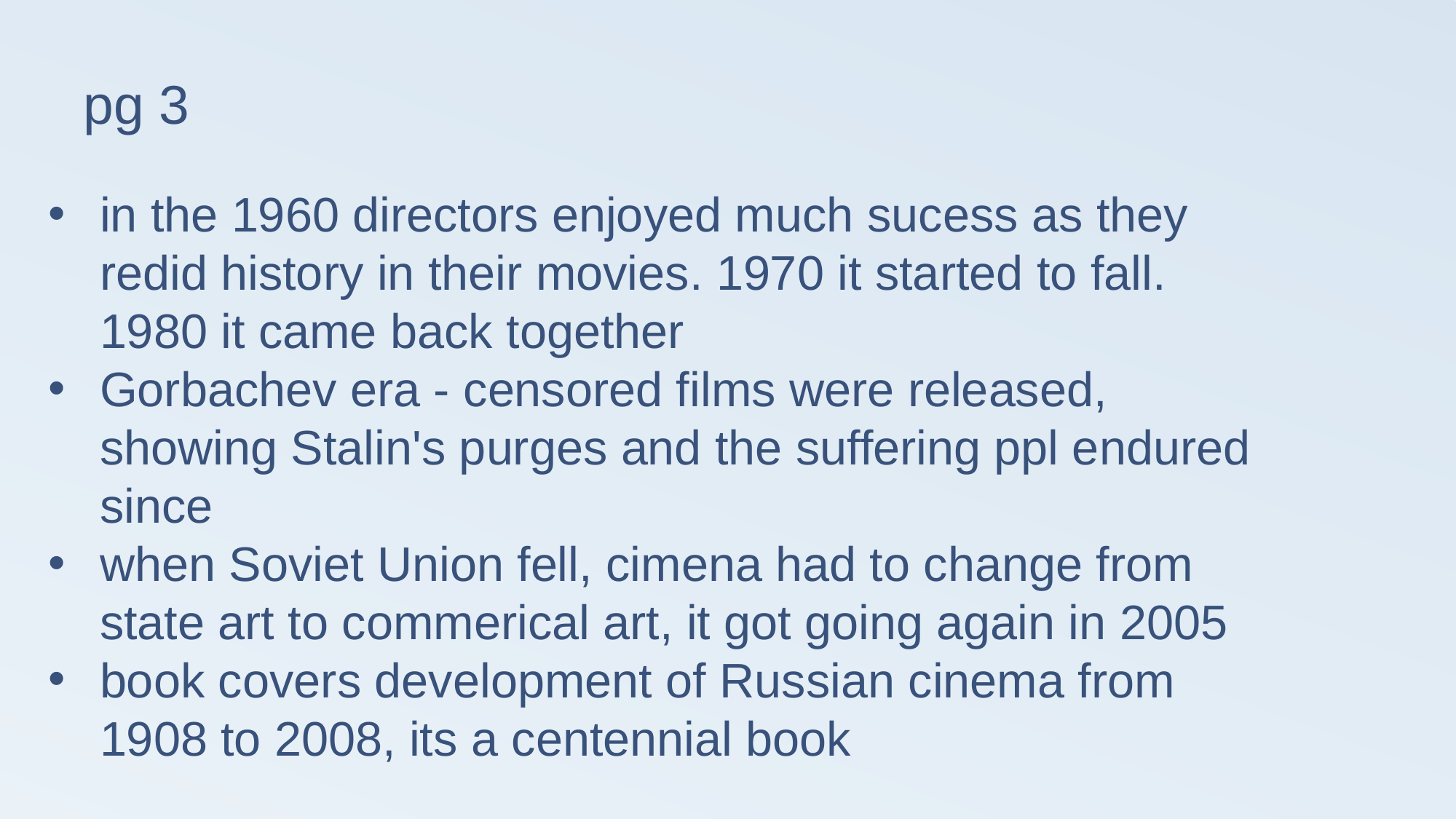

# pg 3
in the 1960 directors enjoyed much sucess as they redid history in their movies. 1970 it started to fall. 1980 it came back together
Gorbachev era - censored films were released, showing Stalin's purges and the suffering ppl endured since
when Soviet Union fell, cimena had to change from state art to commerical art, it got going again in 2005
book covers development of Russian cinema from 1908 to 2008, its a centennial book